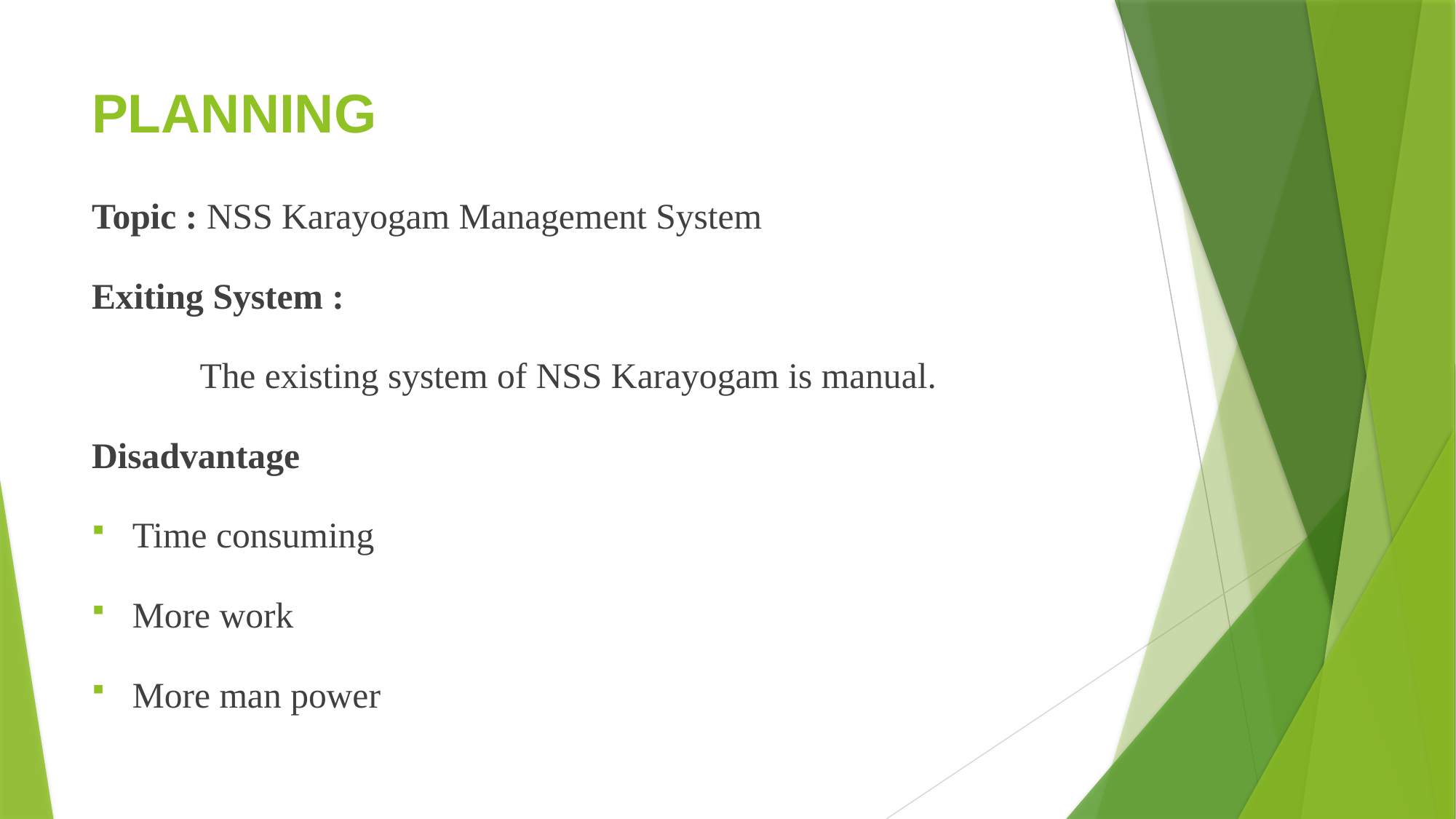

# PLANNING
Topic : NSS Karayogam Management System
Exiting System :
	The existing system of NSS Karayogam is manual.
Disadvantage
Time consuming
More work
More man power